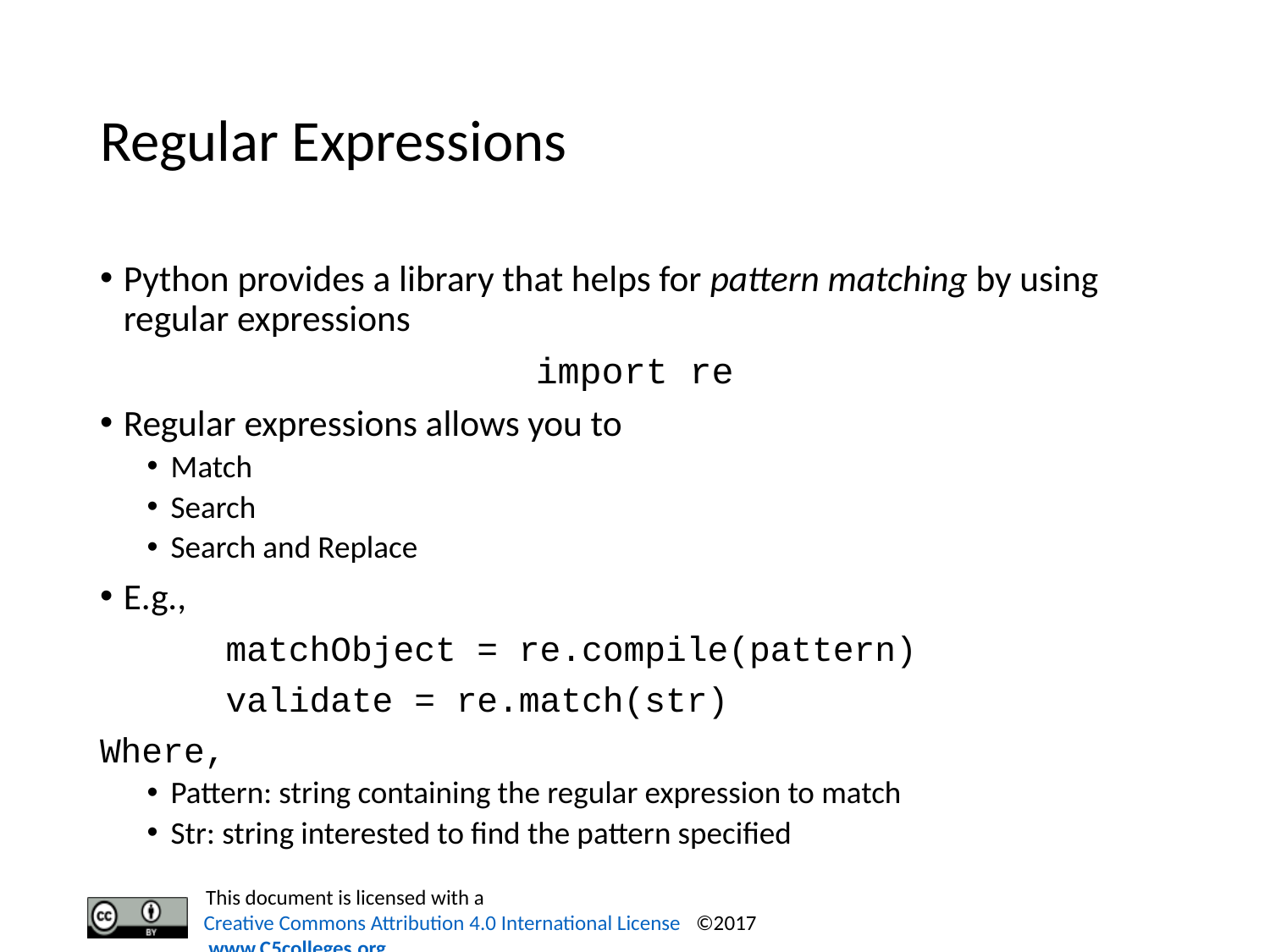

# Regular Expressions
Python provides a library that helps for pattern matching by using regular expressions
import re
Regular expressions allows you to
Match
Search
Search and Replace
E.g.,
	matchObject = re.compile(pattern)
	validate = re.match(str)
Where,
Pattern: string containing the regular expression to match
Str: string interested to find the pattern specified